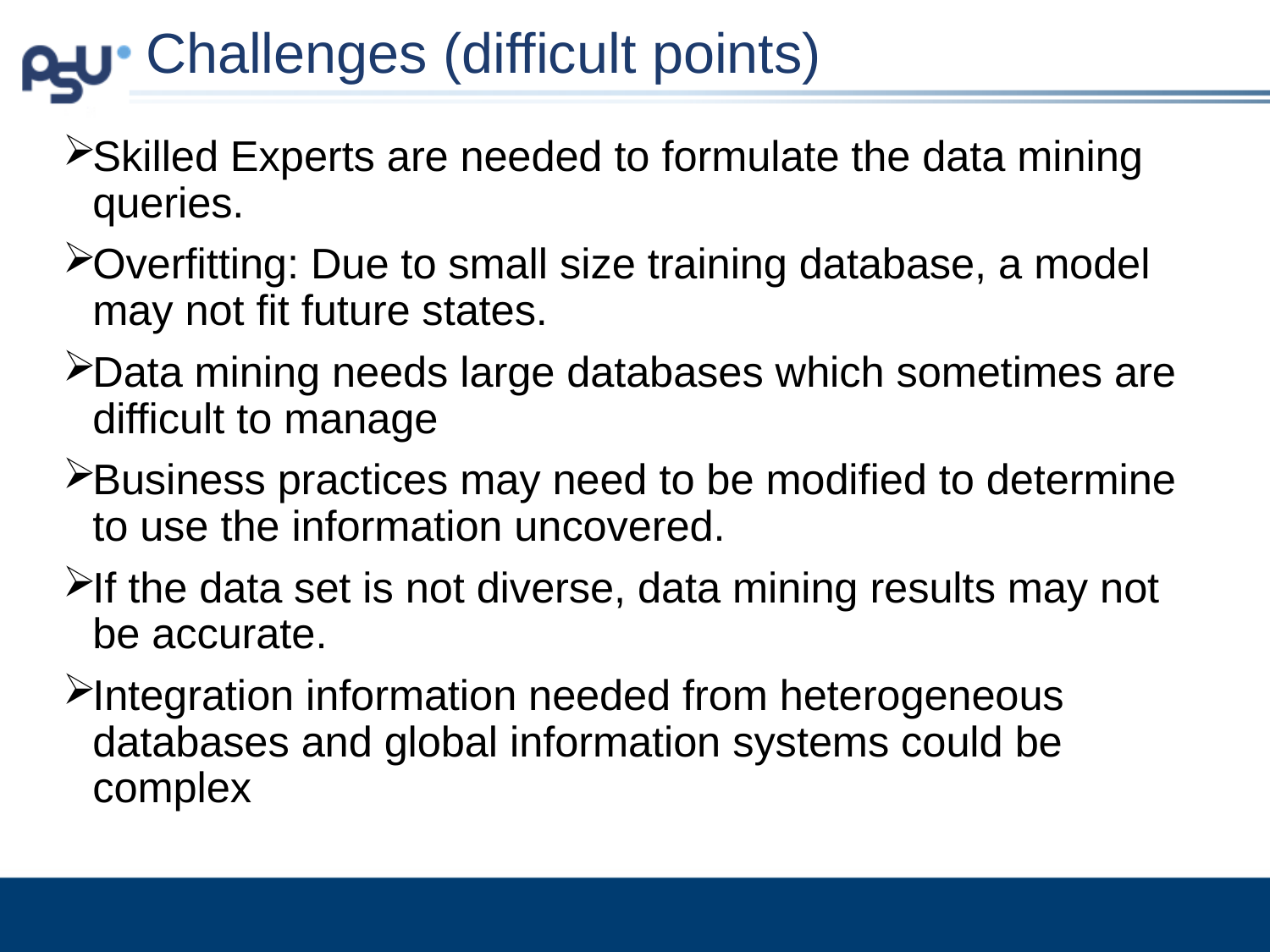

# Challenges (difficult points)
Skilled Experts are needed to formulate the data mining queries.
Overfitting: Due to small size training database, a model may not fit future states.
Data mining needs large databases which sometimes are difficult to manage
Business practices may need to be modified to determine to use the information uncovered.
If the data set is not diverse, data mining results may not be accurate.
Integration information needed from heterogeneous databases and global information systems could be complex